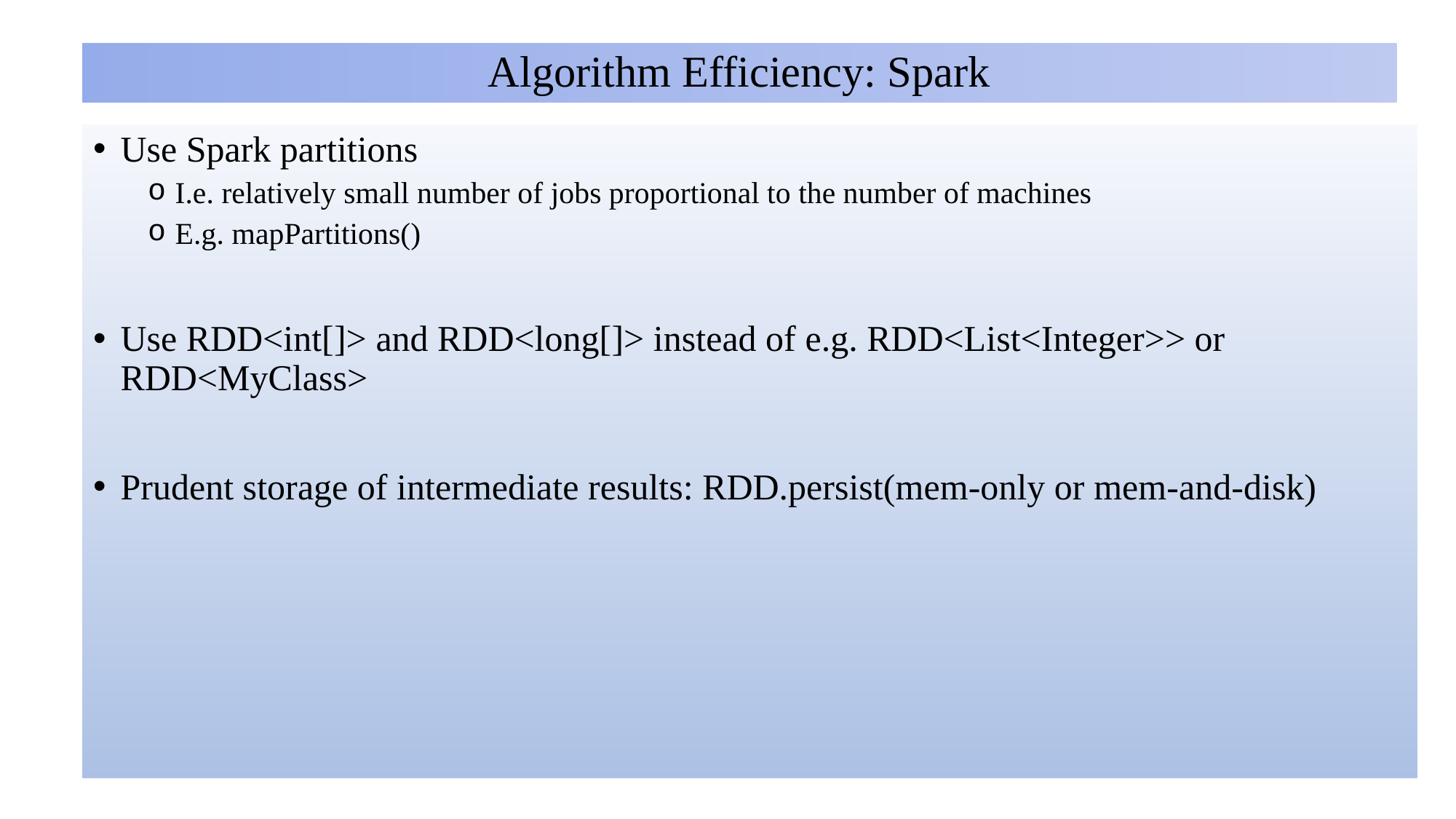

# Algorithm Efficiency: Spark
Use Spark partitions
I.e. relatively small number of jobs proportional to the number of machines
E.g. mapPartitions()

Use RDD<int[]> and RDD<long[]> instead of e.g. RDD<List<Integer>> or RDD<MyClass>

Prudent storage of intermediate results: RDD.persist(mem-only or mem-and-disk)